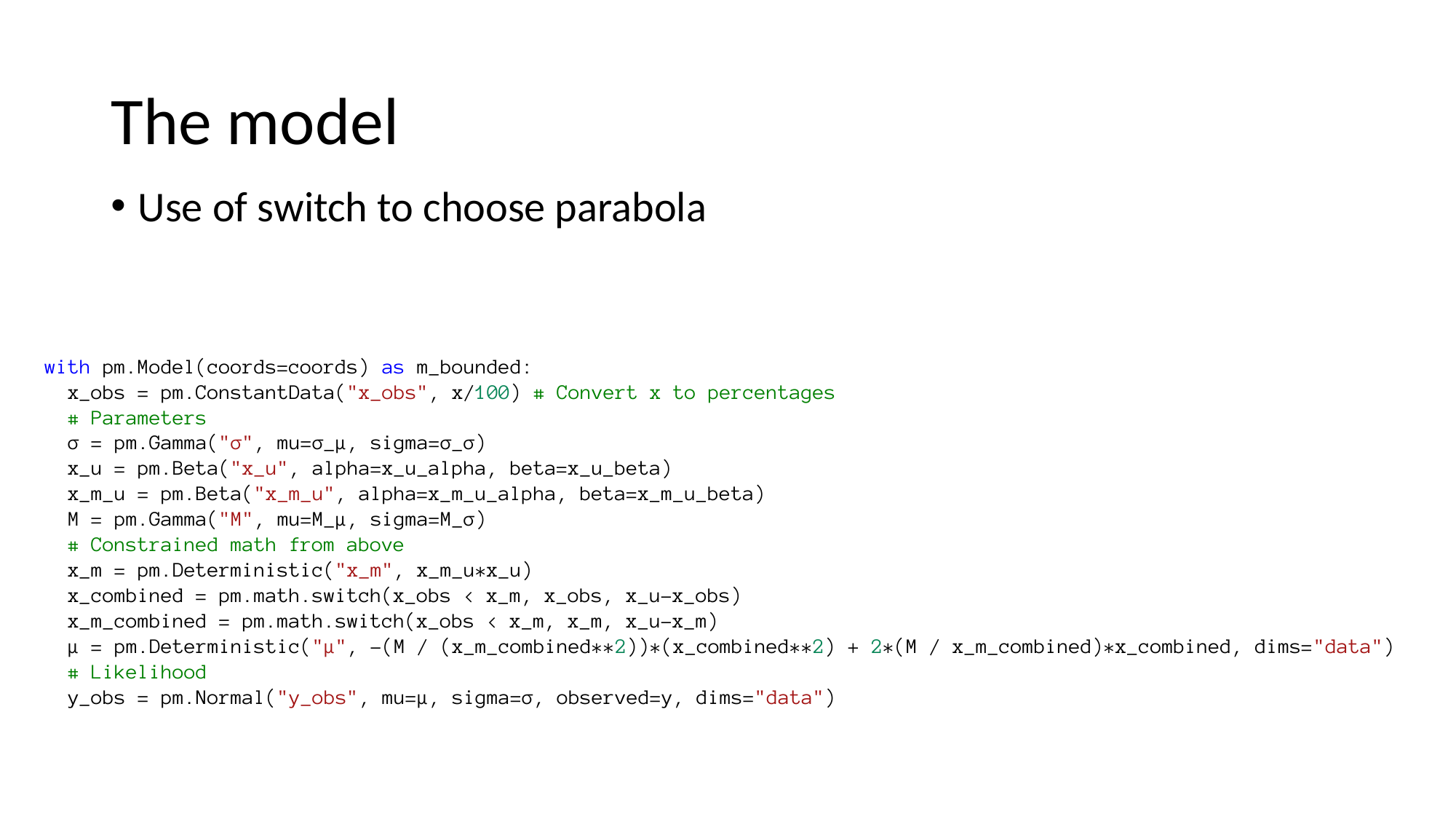

# The model
Use of switch to choose parabola
with pm.Model(coords=coords) as m_bounded:
  x_obs = pm.ConstantData("x_obs", x/100) # Convert x to percentages
  # Parameters
  σ = pm.Gamma("σ", mu=σ_μ, sigma=σ_σ)
  x_u = pm.Beta("x_u", alpha=x_u_alpha, beta=x_u_beta)
  x_m_u = pm.Beta("x_m_u", alpha=x_m_u_alpha, beta=x_m_u_beta)
  M = pm.Gamma("M", mu=M_μ, sigma=M_σ)
  # Constrained math from above
  x_m = pm.Deterministic("x_m", x_m_u*x_u)
  x_combined = pm.math.switch(x_obs < x_m, x_obs, x_u-x_obs)
  x_m_combined = pm.math.switch(x_obs < x_m, x_m, x_u-x_m)
  μ = pm.Deterministic("μ", -(M / (x_m_combined**2))*(x_combined**2) + 2*(M / x_m_combined)*x_combined, dims="data")
  # Likelihood
  y_obs = pm.Normal("y_obs", mu=μ, sigma=σ, observed=y, dims="data")